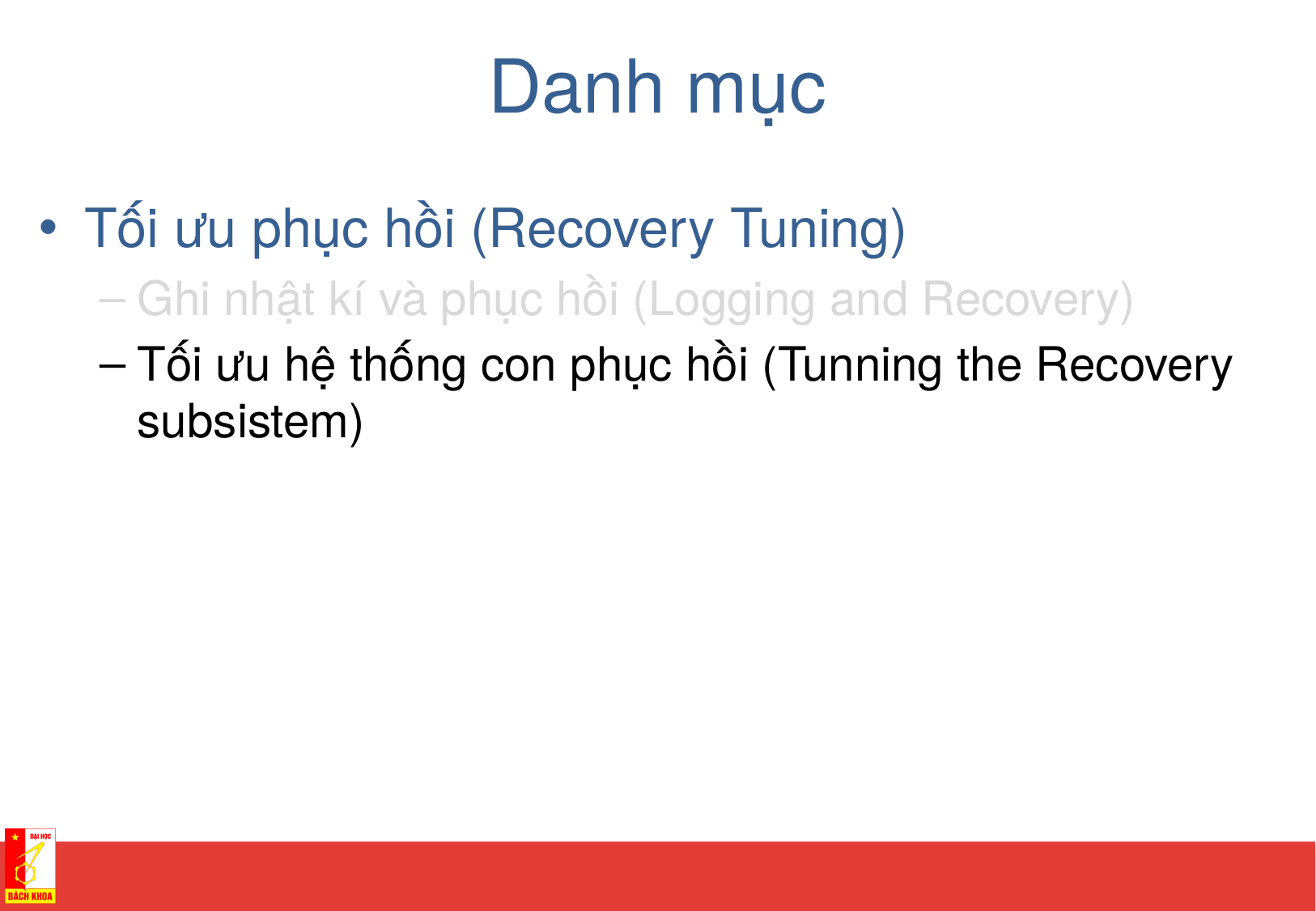

# Danh mục
Tối ưu phục hồi (Recovery Tuning)
Ghi nhật kí và phục hồi (Logging and Recovery)
Tối ưu hệ thống con phục hồi (Tunning the Recovery subsistem)